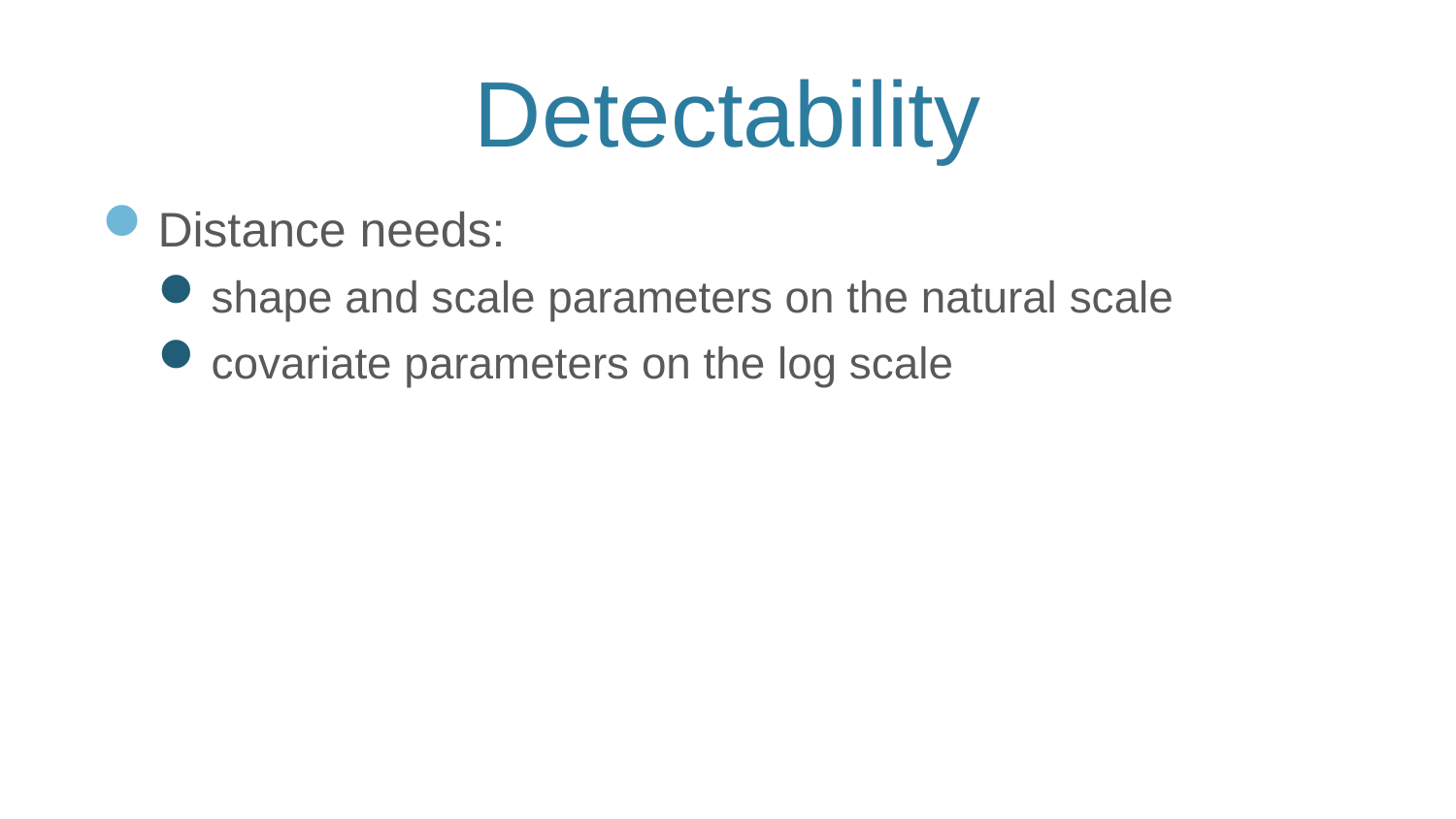

# Detectability
Distance needs:
shape and scale parameters on the natural scale
covariate parameters on the log scale